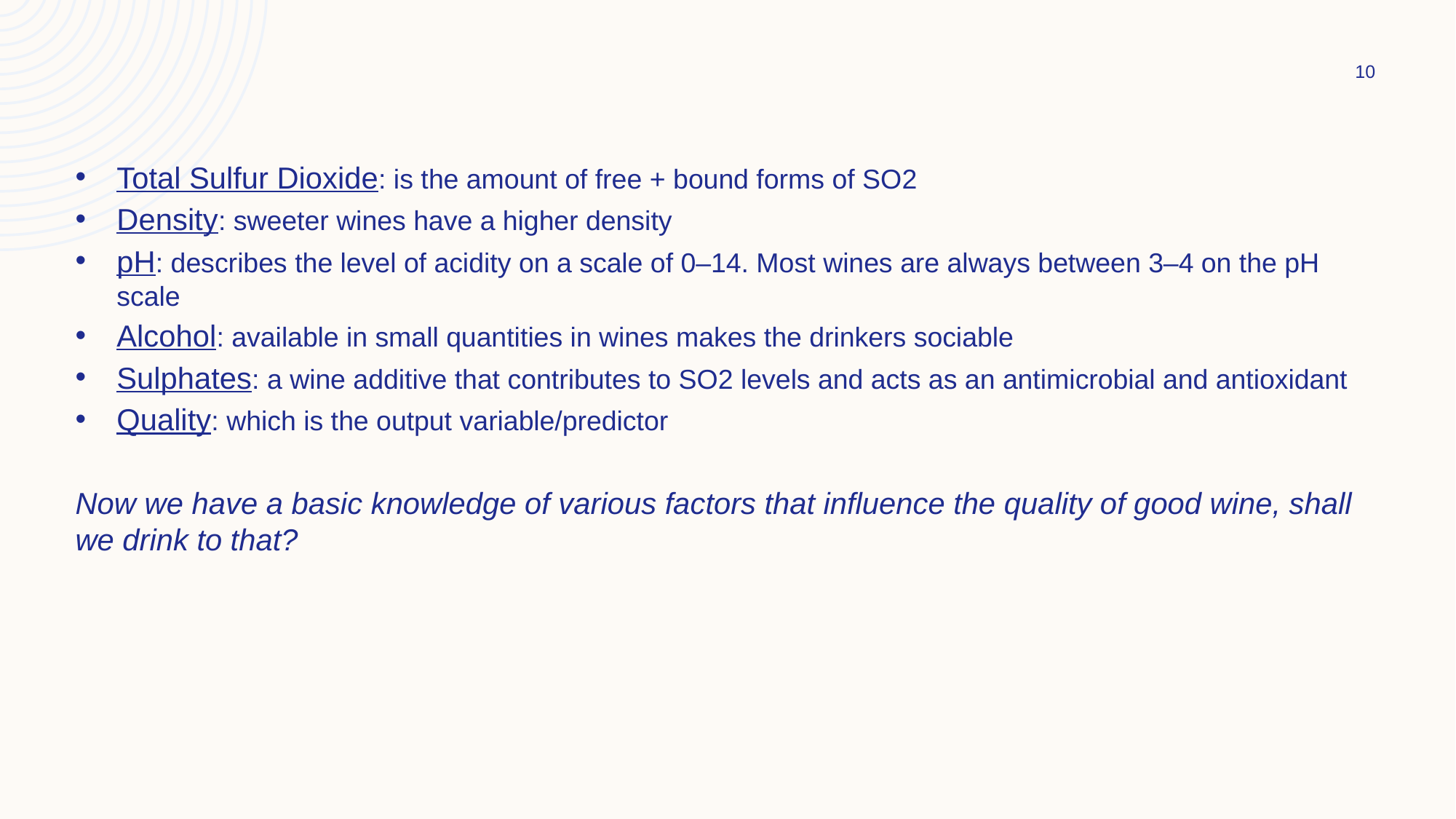

10
Total Sulfur Dioxide: is the amount of free + bound forms of SO2
Density: sweeter wines have a higher density
pH: describes the level of acidity on a scale of 0–14. Most wines are always between 3–4 on the pH scale
Alcohol: available in small quantities in wines makes the drinkers sociable
Sulphates: a wine additive that contributes to SO2 levels and acts as an antimicrobial and antioxidant
Quality: which is the output variable/predictor

Now we have a basic knowledge of various factors that influence the quality of good wine, shall we drink to that?